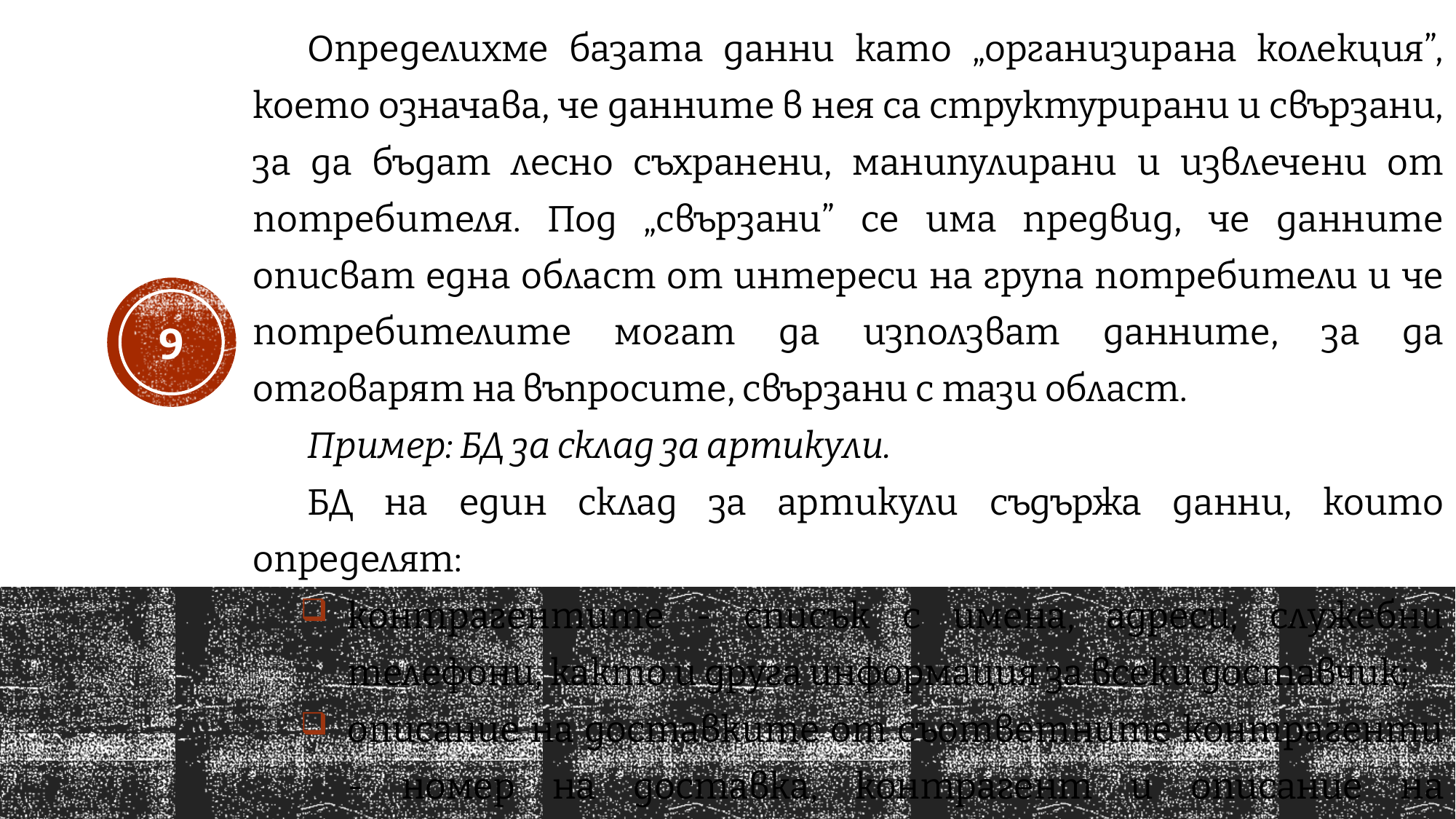

Определихме базата данни като „организирана колекция”, което означава, че данните в нея са структурирани и свързани, за да бъдат лесно съхранени, манипулирани и извлечени от потребителя. Под „свързани” се има предвид, че данните описват една област от интереси на група потребители и че потребителите могат да използват данните, за да отговарят на въпросите, свързани с тази област.
Пример: БД за склад за артикули.
БД на един склад за артикули съдържа данни, които определят:
контрагентите - списък с имена, адреси, служебни телефони, както и друга информация за всеки доставчик;
описание на доставките от съответните контрагенти - номер на доставка, контрагент и описание на доставените артикули по количества, единични цени и т.н.;

9